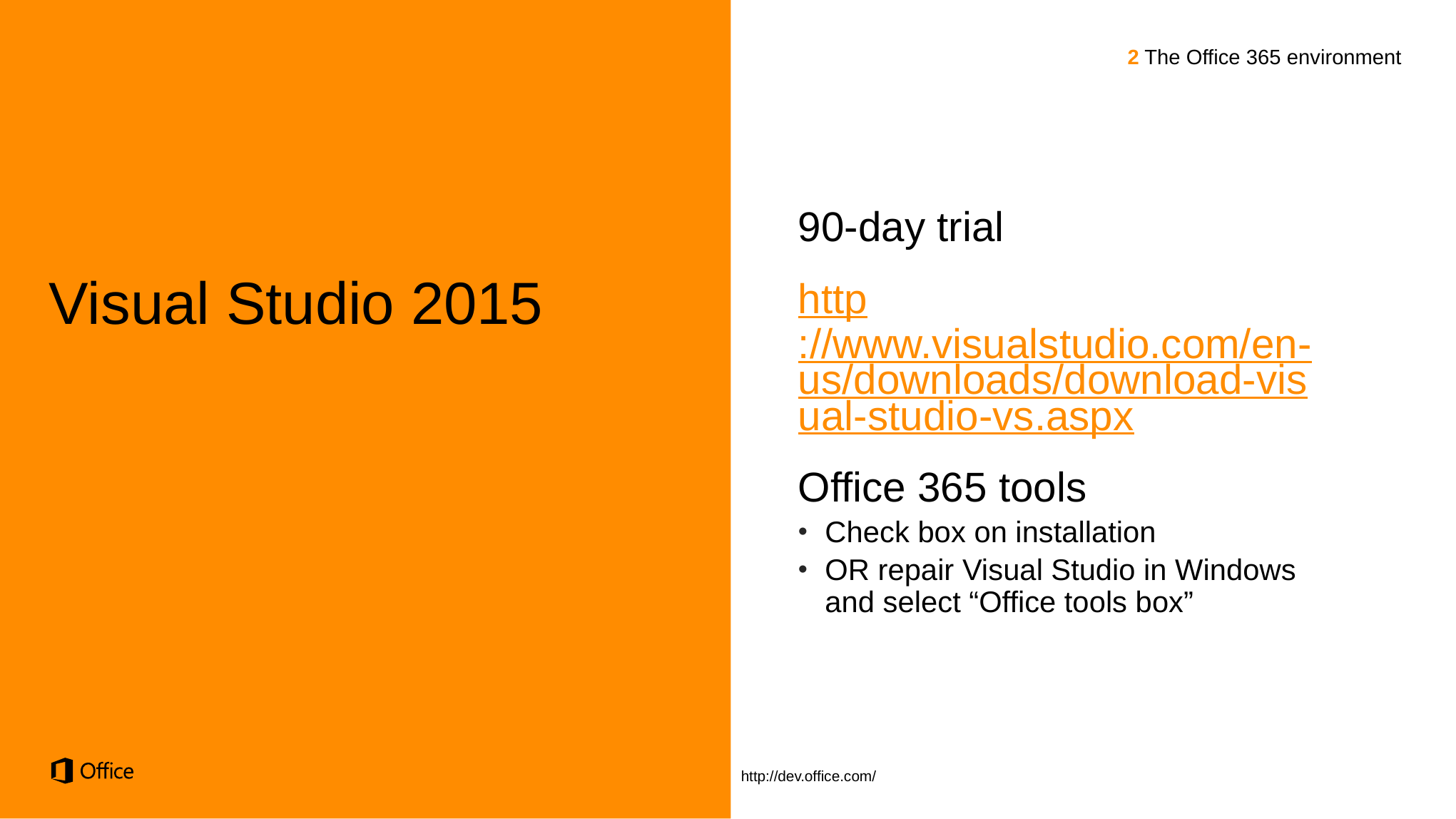

2 The Office 365 environment
90-day trial
http://www.visualstudio.com/en-us/downloads/download-visual-studio-vs.aspx
Office 365 tools
Check box on installation
OR repair Visual Studio in Windows and select “Office tools box”
Visual Studio 2015